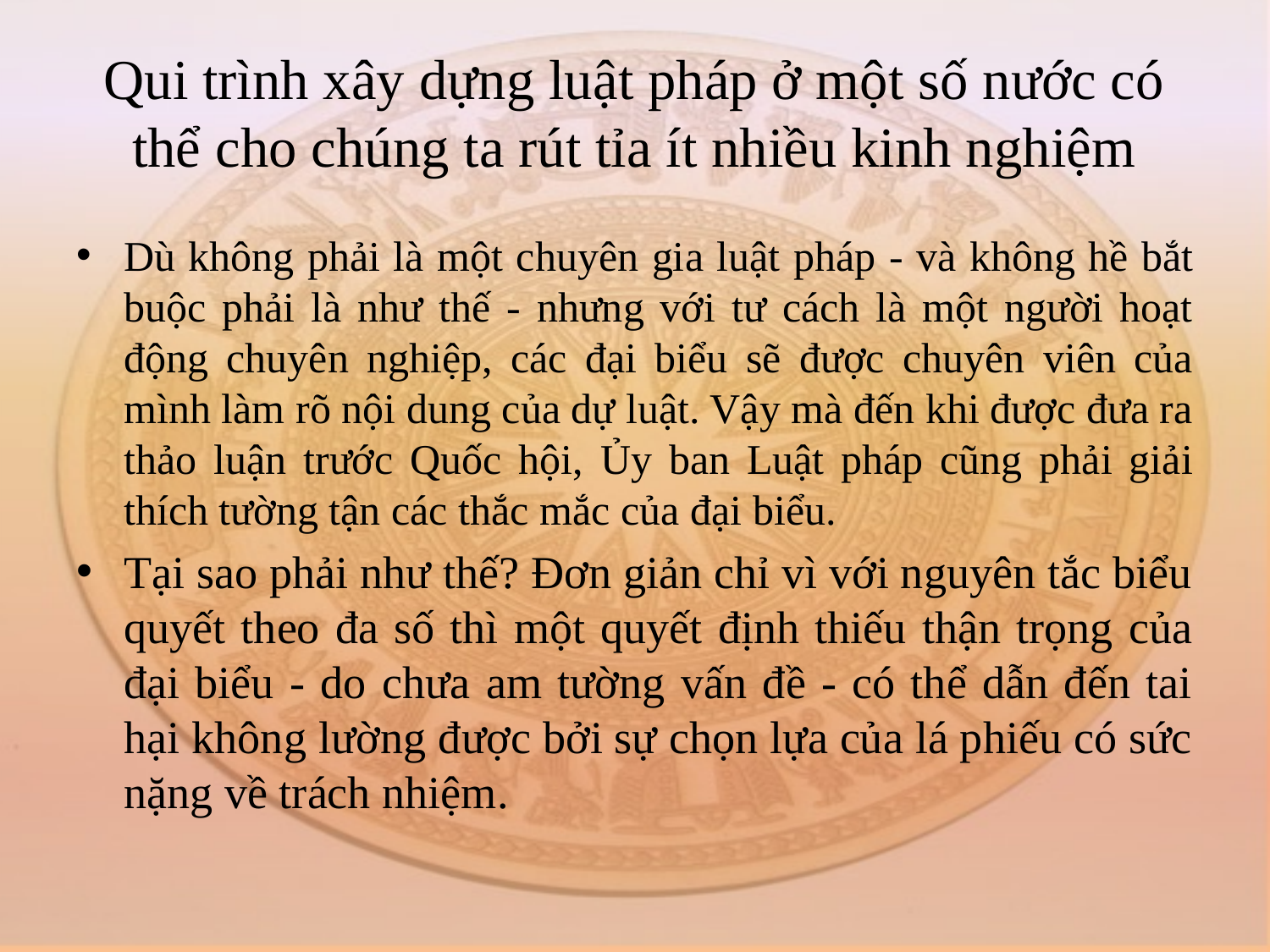

# Qui trình xây dựng luật pháp ở một số nước có thể cho chúng ta rút tỉa ít nhiều kinh nghiệm
Dù không phải là một chuyên gia luật pháp - và không hề bắt buộc phải là như thế - nhưng với tư cách là một người hoạt động chuyên nghiệp, các đại biểu sẽ được chuyên viên của mình làm rõ nội dung của dự luật. Vậy mà đến khi được đưa ra thảo luận trước Quốc hội, Ủy ban Luật pháp cũng phải giải thích tường tận các thắc mắc của đại biểu.
Tại sao phải như thế? Đơn giản chỉ vì với nguyên tắc biểu quyết theo đa số thì một quyết định thiếu thận trọng của đại biểu - do chưa am tường vấn đề - có thể dẫn đến tai hại không lường được bởi sự chọn lựa của lá phiếu có sức nặng về trách nhiệm.